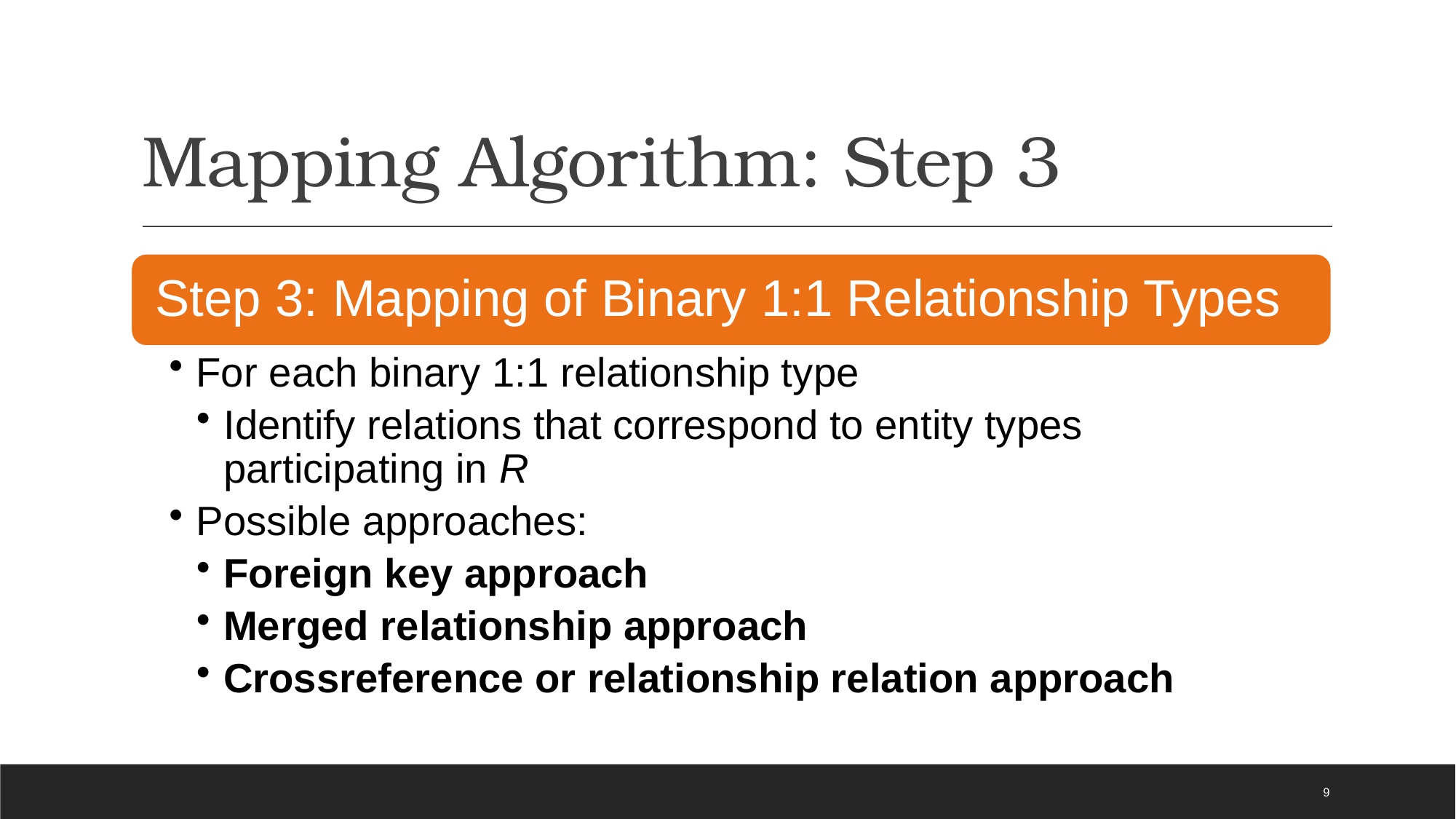

# Mapping Algorithm: Step 3
Step 3: Mapping of Binary 1:1 Relationship Types
For each binary 1:1 relationship type
Identify relations that correspond to entity types participating in R
Possible approaches:
Foreign key approach
Merged relationship approach
Crossreference or relationship relation approach
9